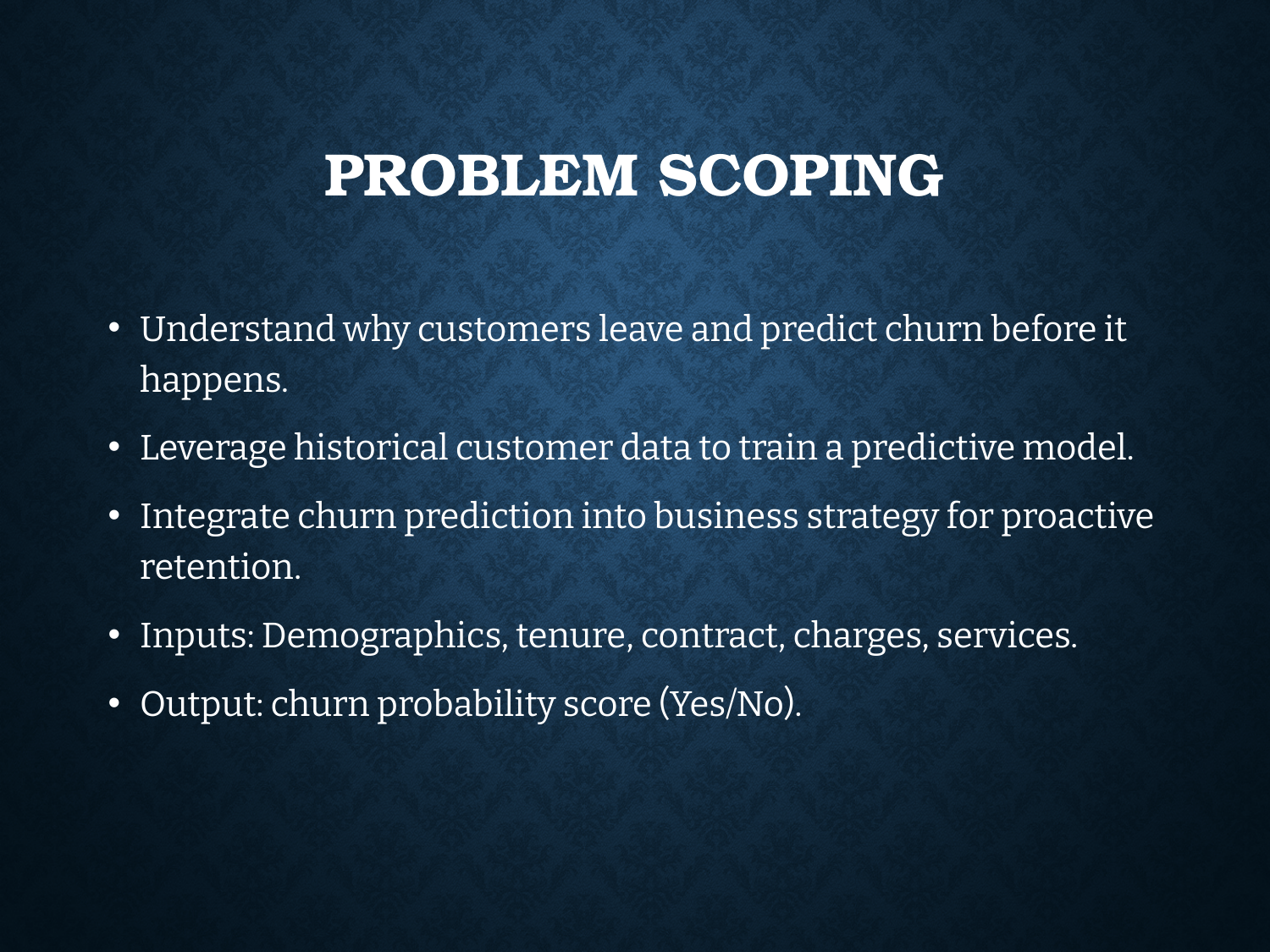

# Problem Scoping
Understand why customers leave and predict churn before it happens.
Leverage historical customer data to train a predictive model.
Integrate churn prediction into business strategy for proactive retention.
Inputs: Demographics, tenure, contract, charges, services.
Output: churn probability score (Yes/No).